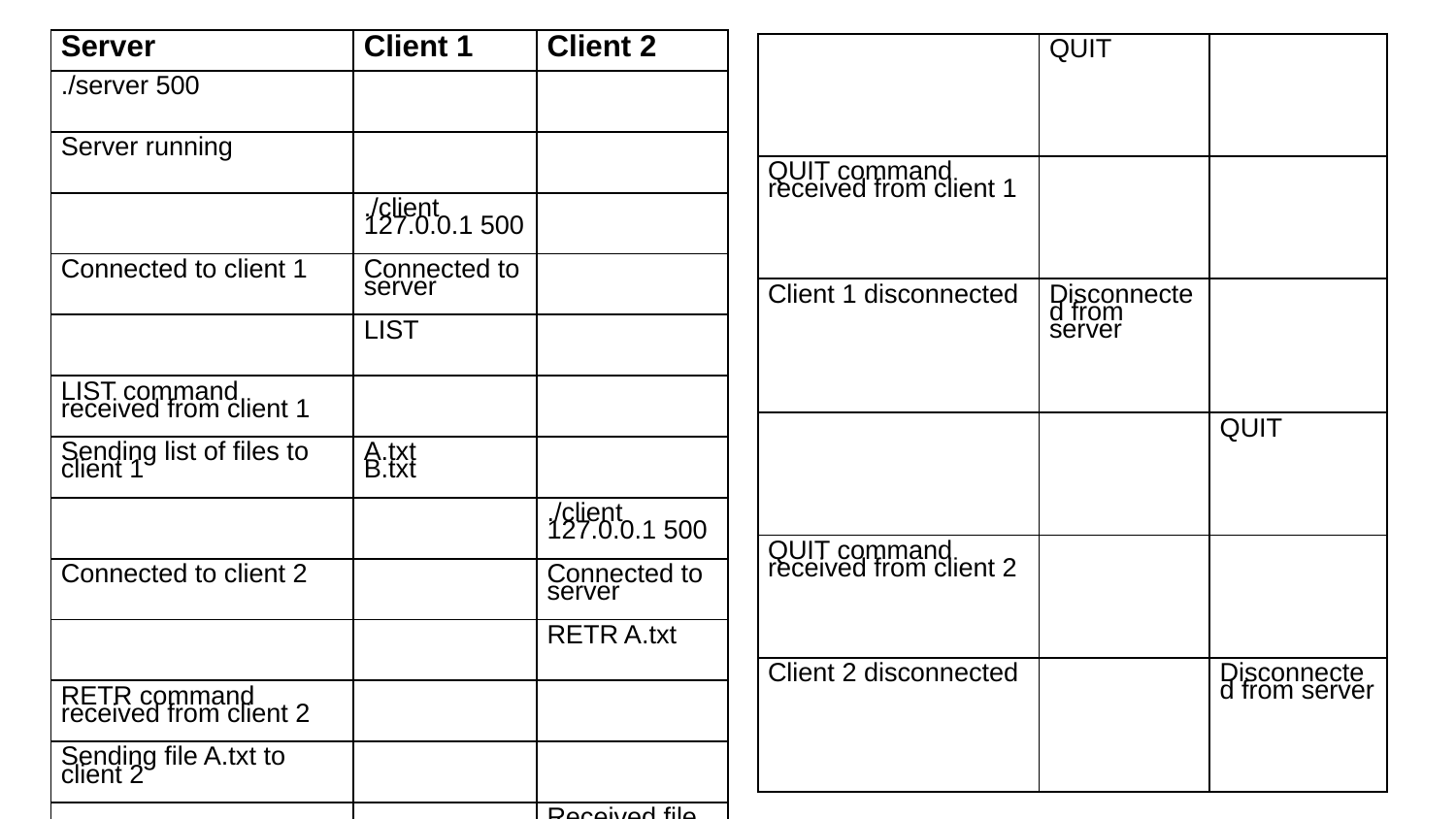

| Server | Client 1 | Client 2 |
| --- | --- | --- |
| ./server 500 |  |  |
| Server running |  |  |
|  | ./client 127.0.0.1 500 |  |
| Connected to client 1 | Connected to server |  |
|  | LIST |  |
| LIST command received from client 1 |  |  |
| Sending list of files to client 1 | A.txt B.txt |  |
|  |  | ./client 127.0.0.1 500 |
| Connected to client 2 |  | Connected to server |
|  |  | RETR A.txt |
| RETR command received from client 2 |  |  |
| Sending file A.txt to client 2 |  |  |
|  |  | Received file A.txt |
|  | QUIT |  |
| --- | --- | --- |
| QUIT command received from client 1 |  |  |
| Client 1 disconnected | Disconnected from server |  |
|  |  | QUIT |
| QUIT command received from client 2 |  |  |
| Client 2 disconnected |  | Disconnected from server |